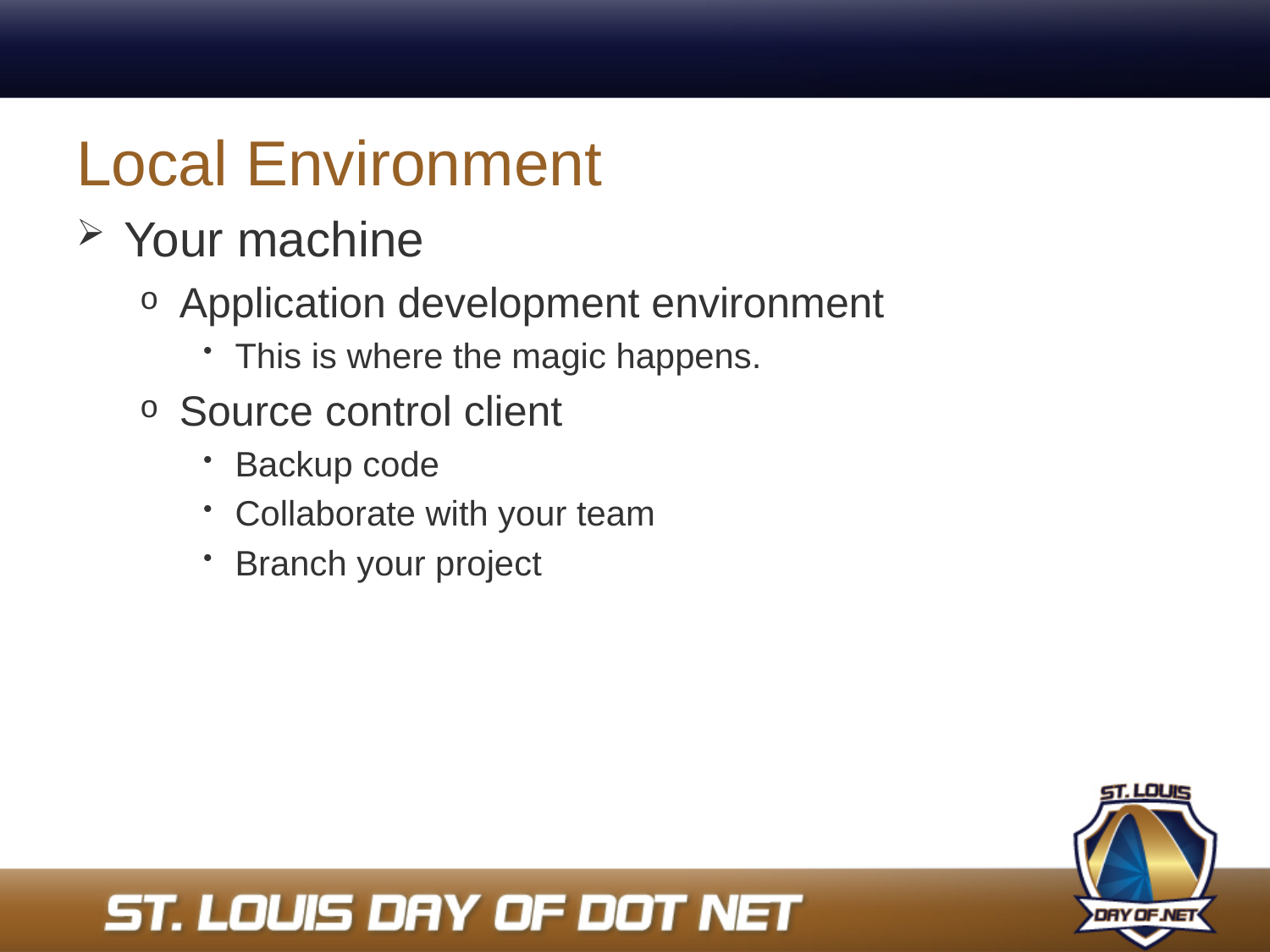

# Local Environment
Your machine
Application development environment
This is where the magic happens.
Source control client
Backup code
Collaborate with your team
Branch your project